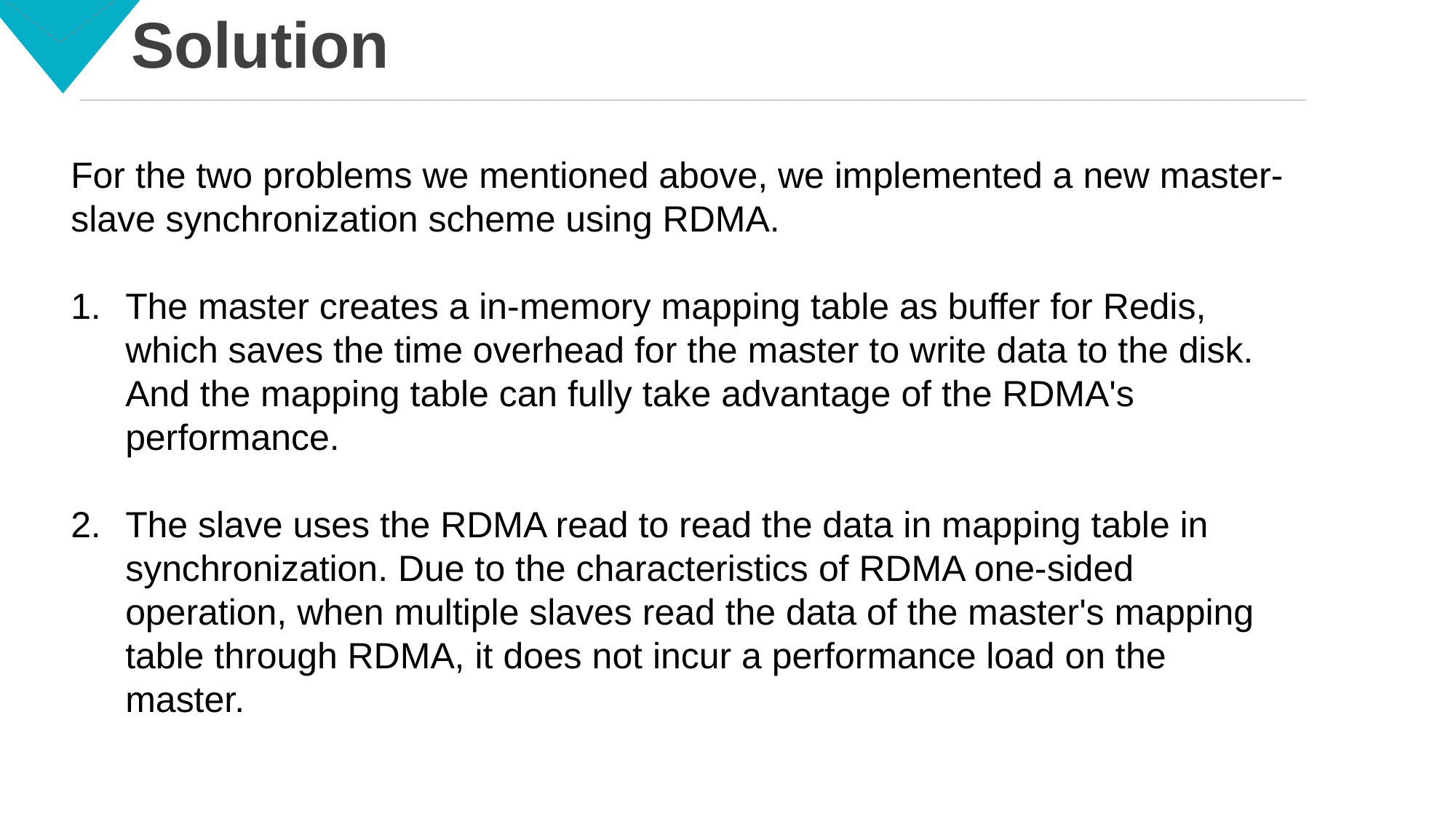

Solution
For the two problems we mentioned above, we implemented a new master-slave synchronization scheme using RDMA.

The master creates a in-memory mapping table as buffer for Redis, which saves the time overhead for the master to write data to the disk. And the mapping table can fully take advantage of the RDMA's performance.

The slave uses the RDMA read to read the data in mapping table in synchronization. Due to the characteristics of RDMA one-sided operation, when multiple slaves read the data of the master's mapping table through RDMA, it does not incur a performance load on the master.